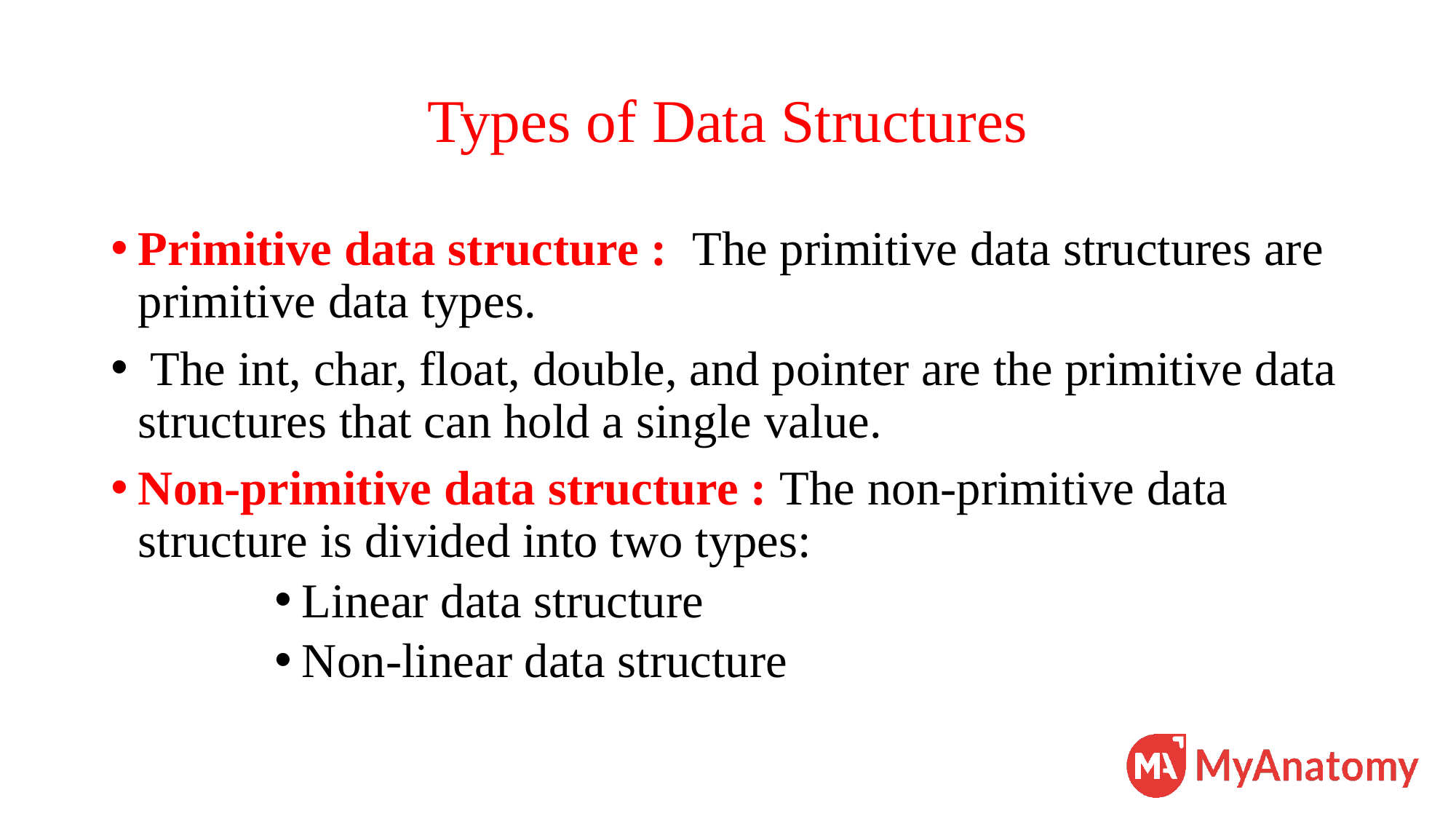

# Types of Data Structures
Primitive data structure :  The primitive data structures are primitive data types.
 The int, char, float, double, and pointer are the primitive data structures that can hold a single value.
Non-primitive data structure : The non-primitive data structure is divided into two types:
Linear data structure
Non-linear data structure